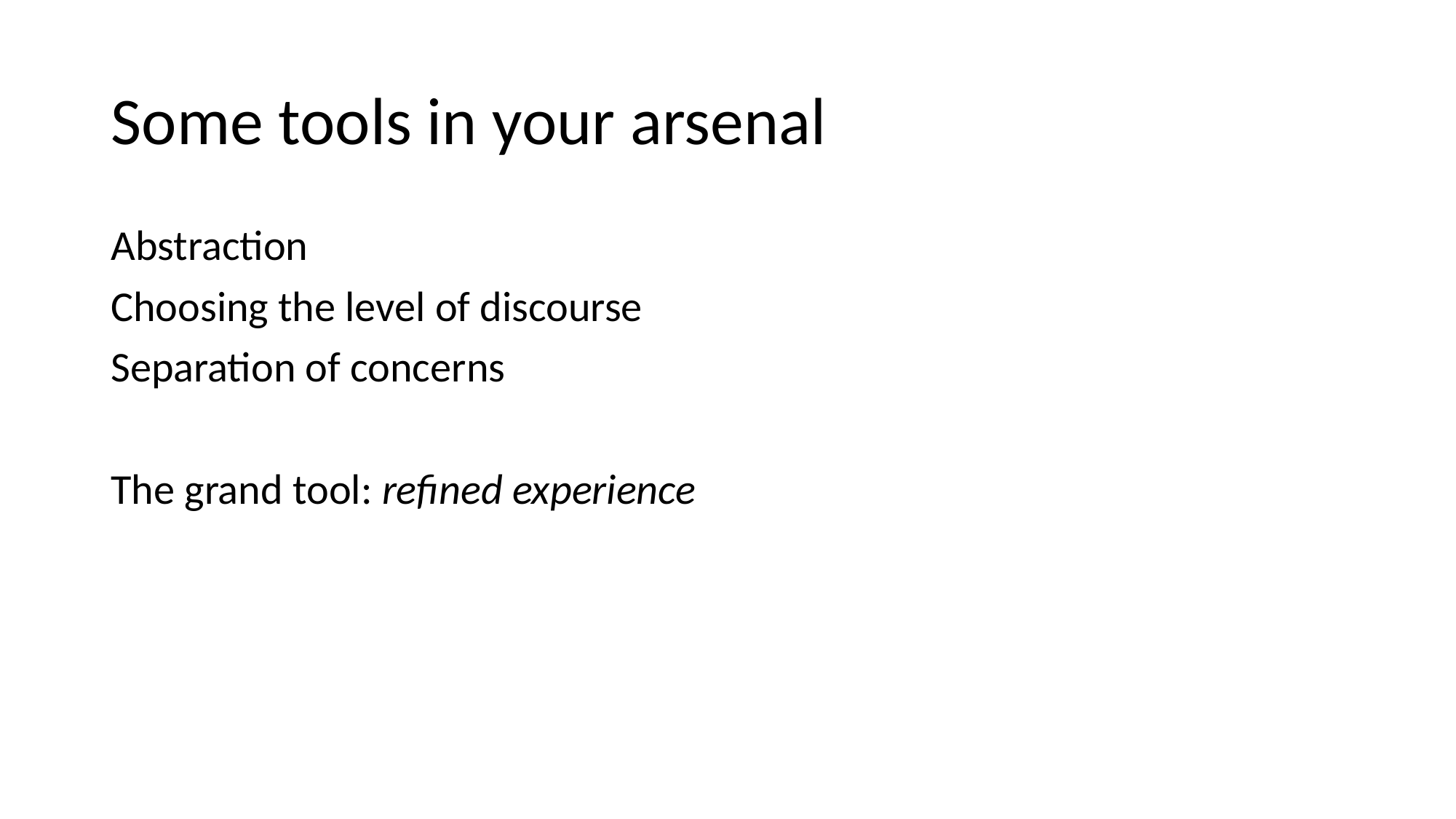

# Some tools in your arsenal
Abstraction
Choosing the level of discourse
Separation of concerns

The grand tool: refined experience